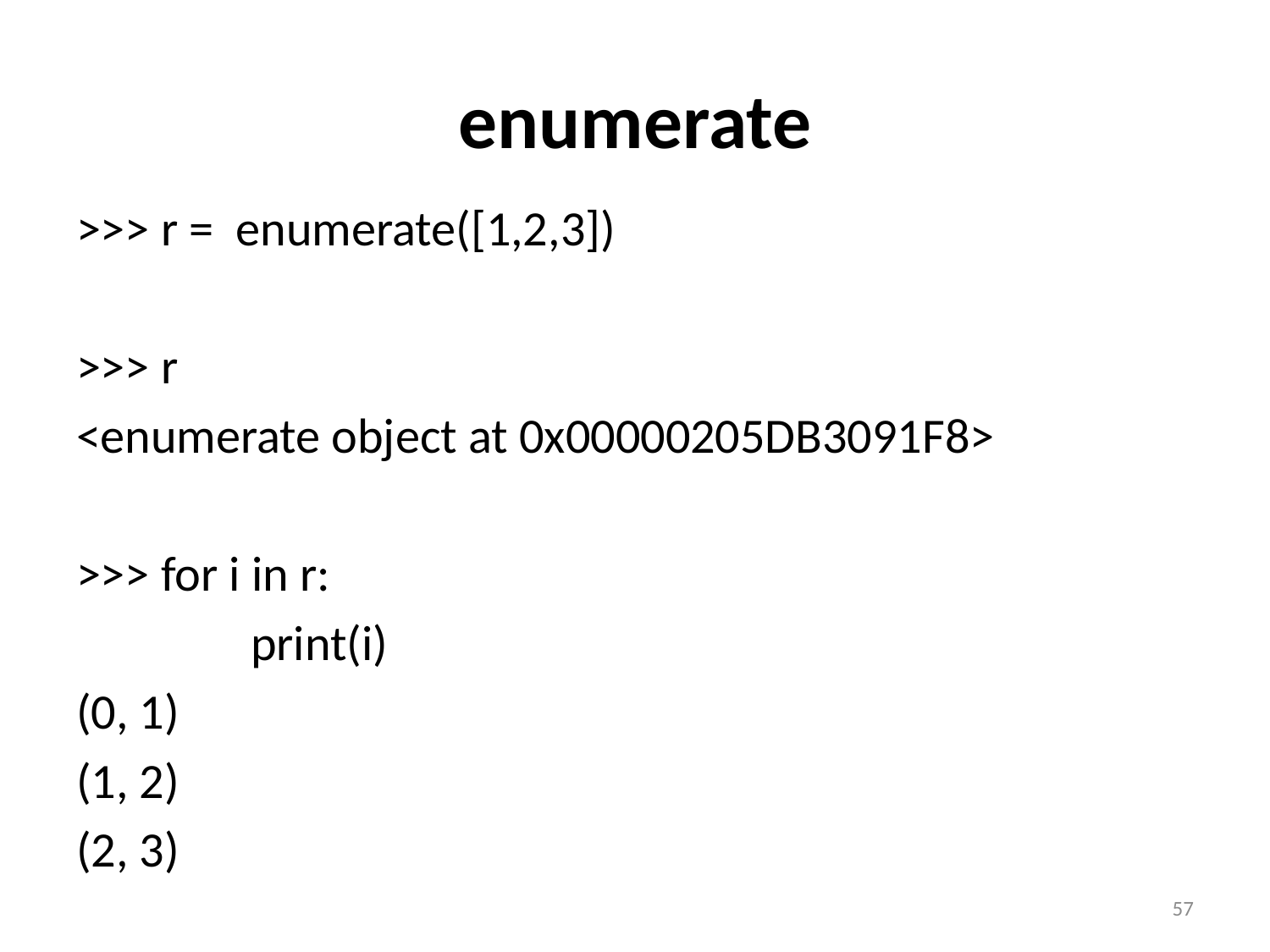

# enumerate
>>> r =  enumerate([1,2,3])

>>> r
<enumerate object at 0x00000205DB3091F8>

>>> for i in r:
		print(i)
(0, 1)
(1, 2)
(2, 3)
57